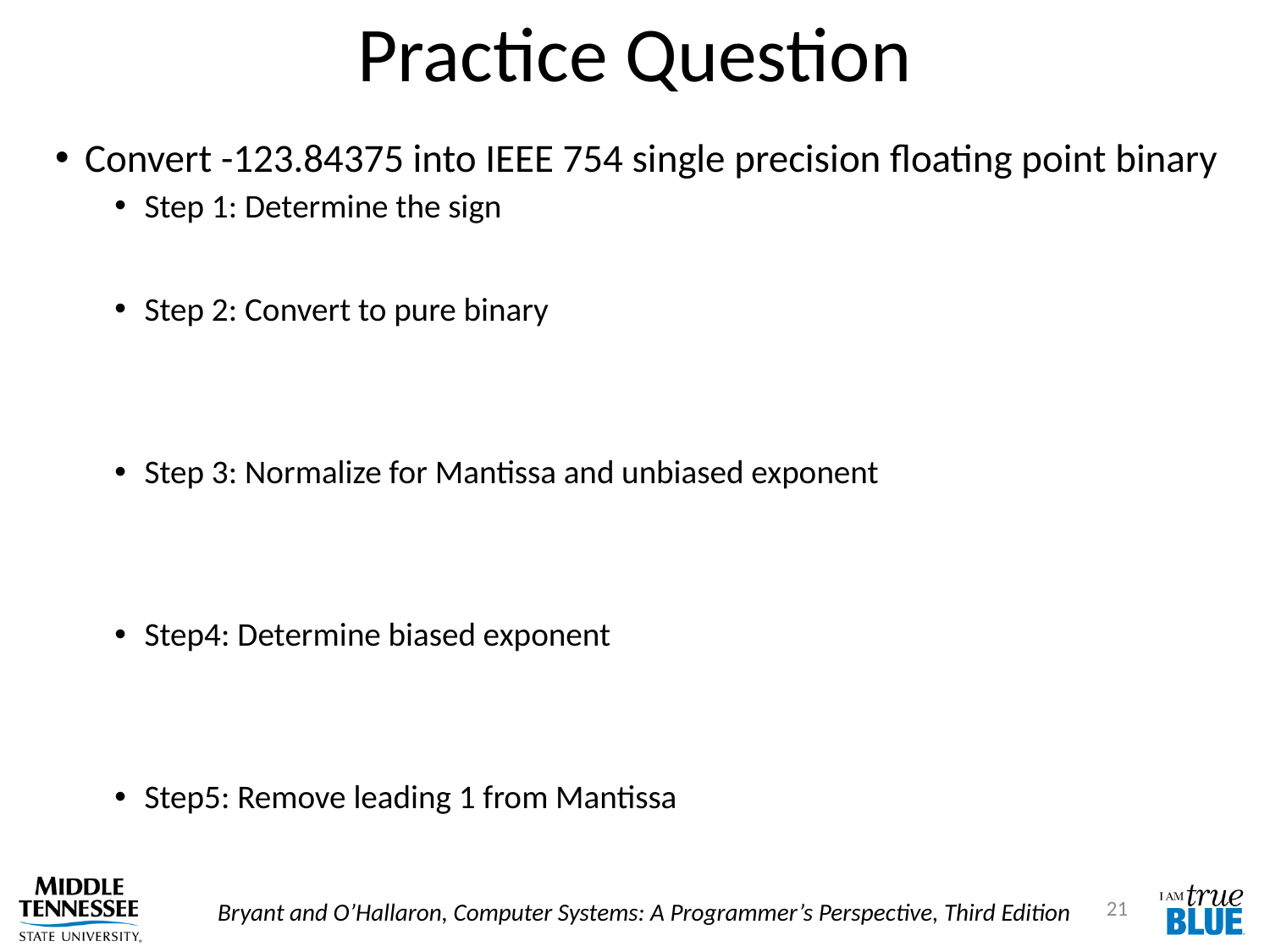

# Practice Question
Convert -123.84375 into IEEE 754 single precision floating point binary
Step 1: Determine the sign

Step 2: Convert to pure binary

Step 3: Normalize for Mantissa and unbiased exponent

Step4: Determine biased exponent

Step5: Remove leading 1 from Mantissa
21